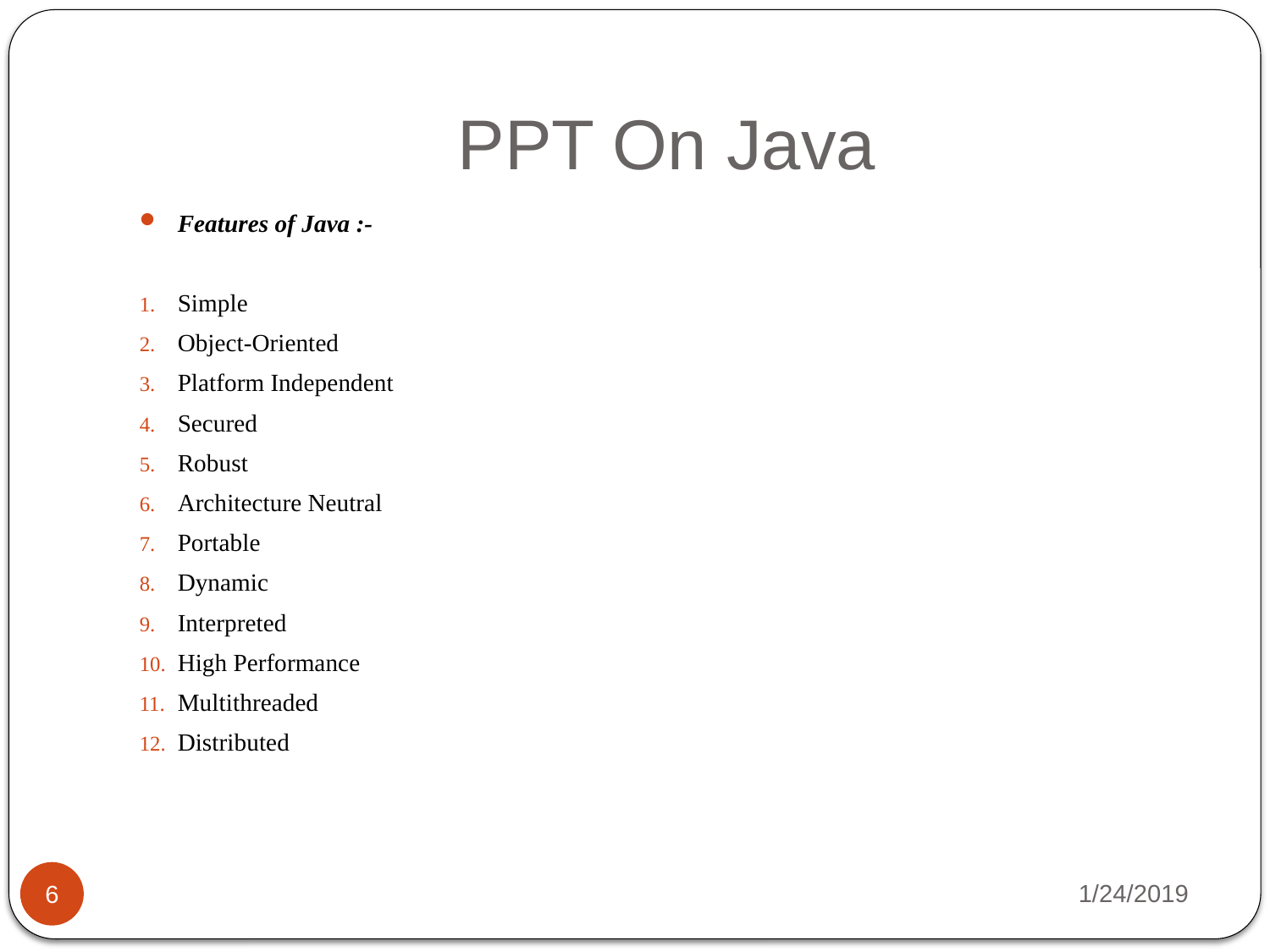

# PPT On Java
Features of Java :-

Simple
Object-Oriented
Platform Independent
Secured
Robust
Architecture Neutral
Portable
Dynamic
Interpreted
High Performance
Multithreaded
Distributed

1/24/2019
6